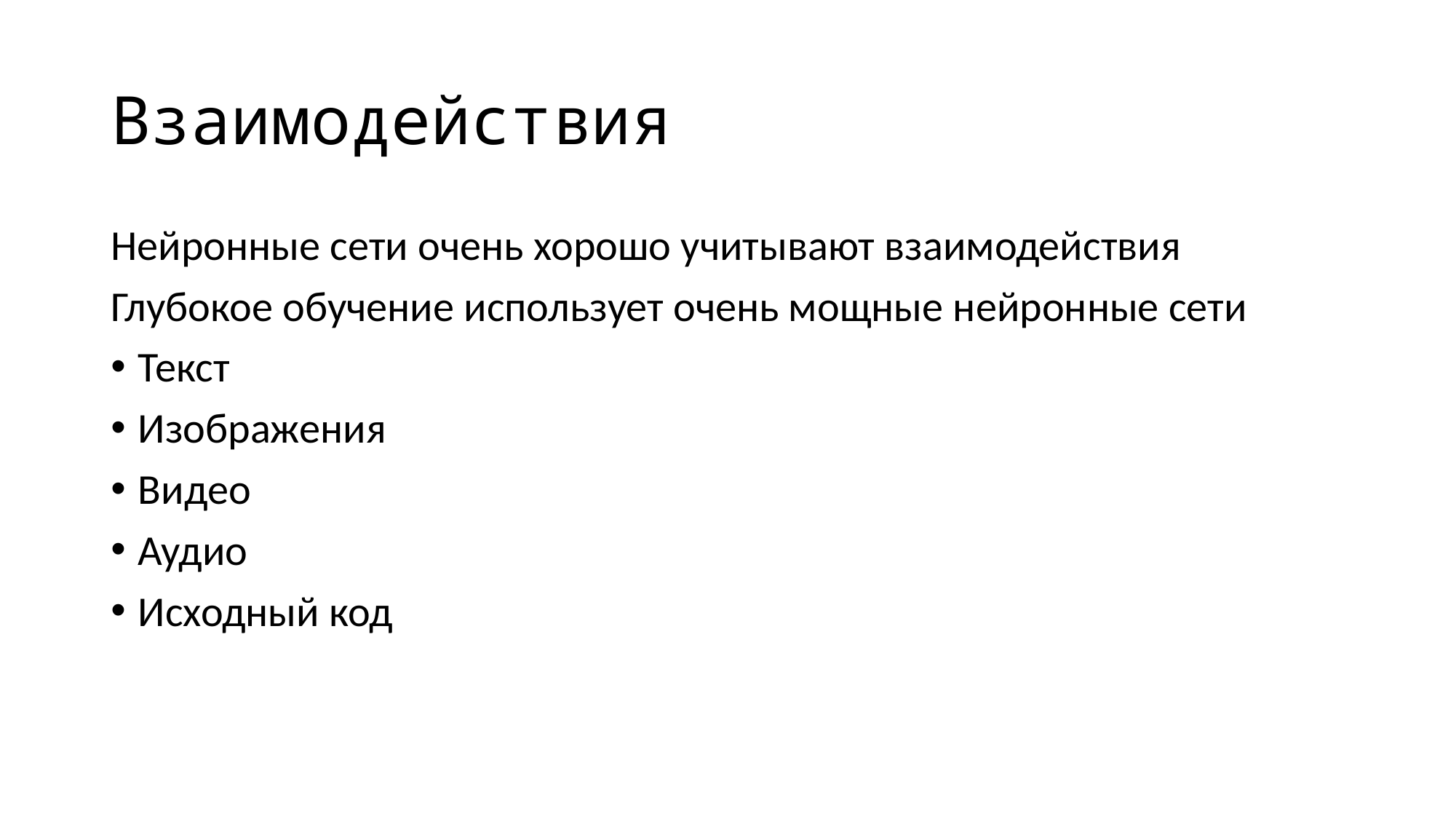

# Взаимодействия
Нейронные сети очень хорошо учитывают взаимодействия
Глубокое обучение использует очень мощные нейронные сети
Текст
Изображения
Видео
Аудио
Исходный код